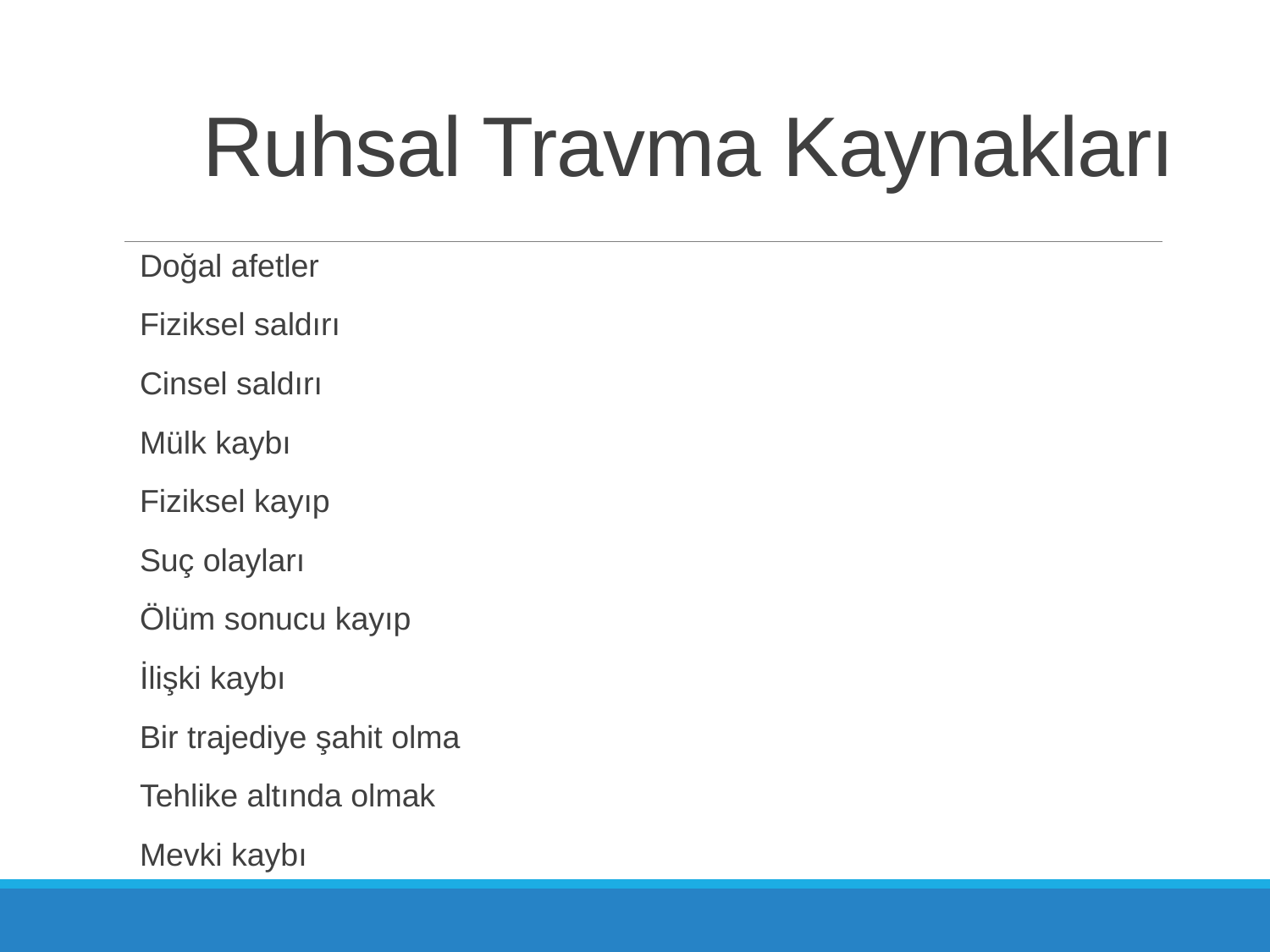

# Ruhsal Travma Kaynakları
Doğal afetler
Fiziksel saldırı
Cinsel saldırı
Mülk kaybı
Fiziksel kayıp
Suç olayları
Ölüm sonucu kayıp
İlişki kaybı
Bir trajediye şahit olma
Tehlike altında olmak
Mevki kaybı